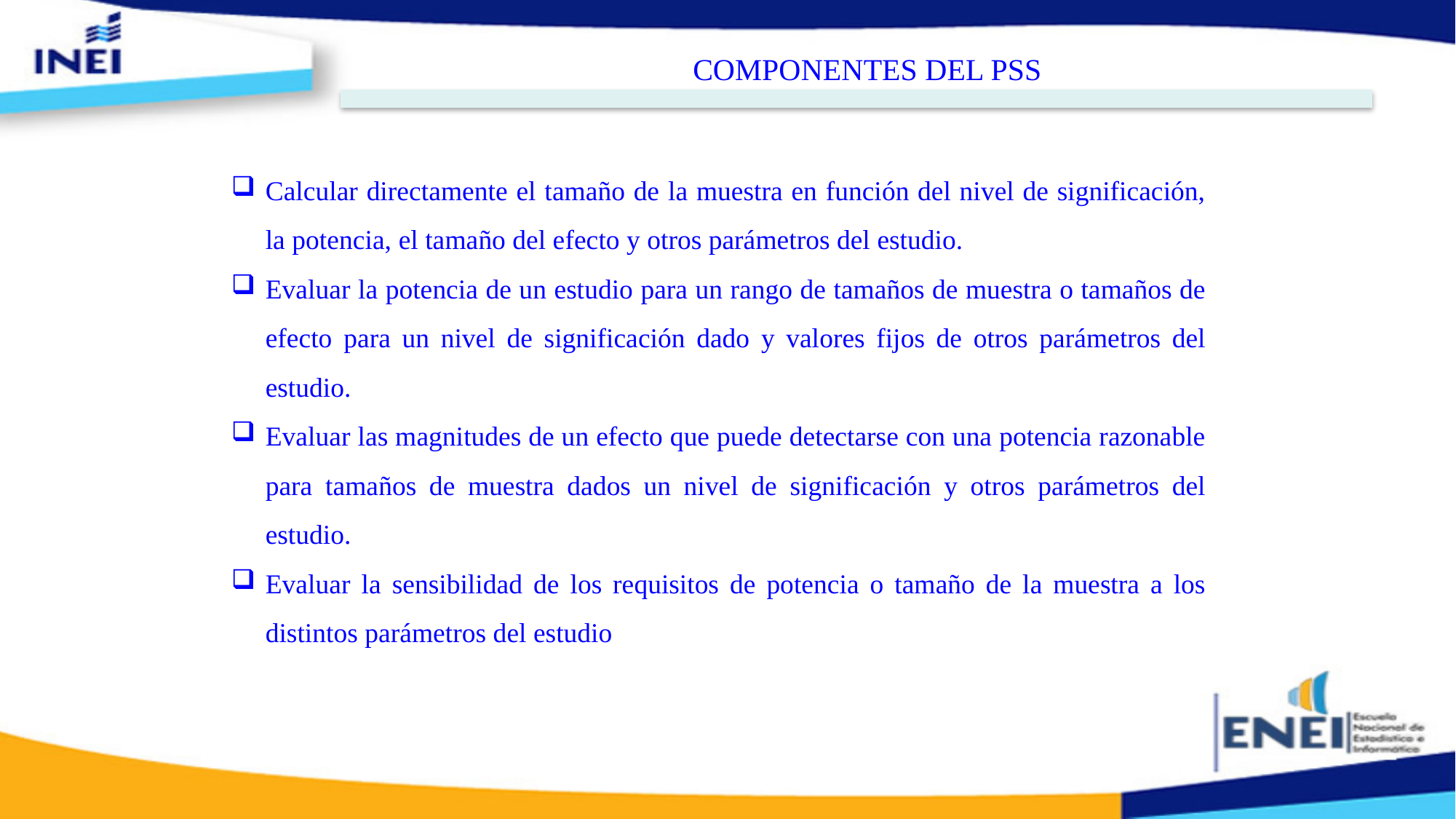

COMPONENTES DEL PSS
Calcular directamente el tamaño de la muestra en función del nivel de significación, la potencia, el tamaño del efecto y otros parámetros del estudio.
Evaluar la potencia de un estudio para un rango de tamaños de muestra o tamaños de efecto para un nivel de significación dado y valores fijos de otros parámetros del estudio.
Evaluar las magnitudes de un efecto que puede detectarse con una potencia razonable para tamaños de muestra dados un nivel de significación y otros parámetros del estudio.
Evaluar la sensibilidad de los requisitos de potencia o tamaño de la muestra a los distintos parámetros del estudio